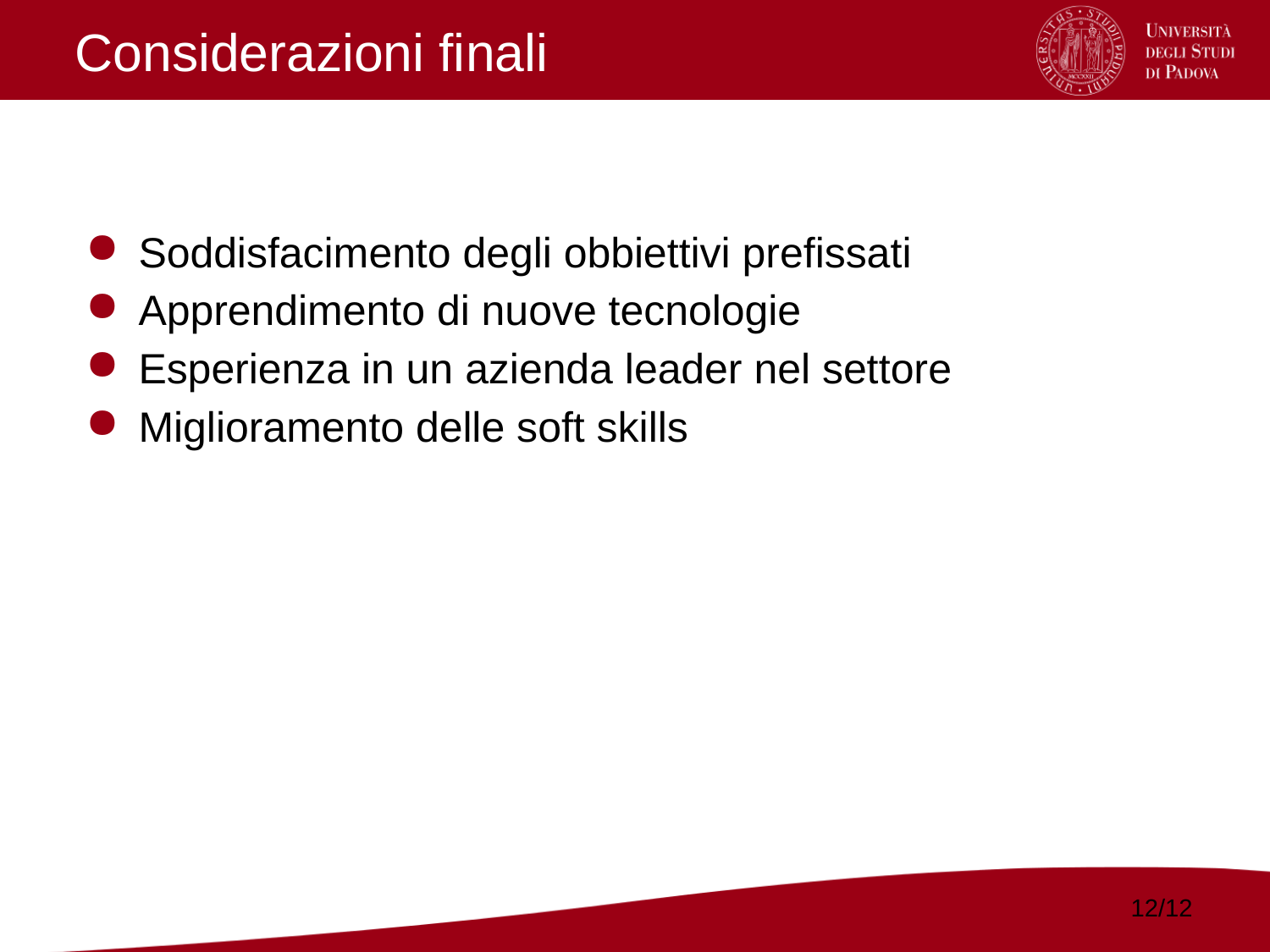

Considerazioni finali
Soddisfacimento degli obbiettivi prefissati
Apprendimento di nuove tecnologie
Esperienza in un azienda leader nel settore
Miglioramento delle soft skills
12/12